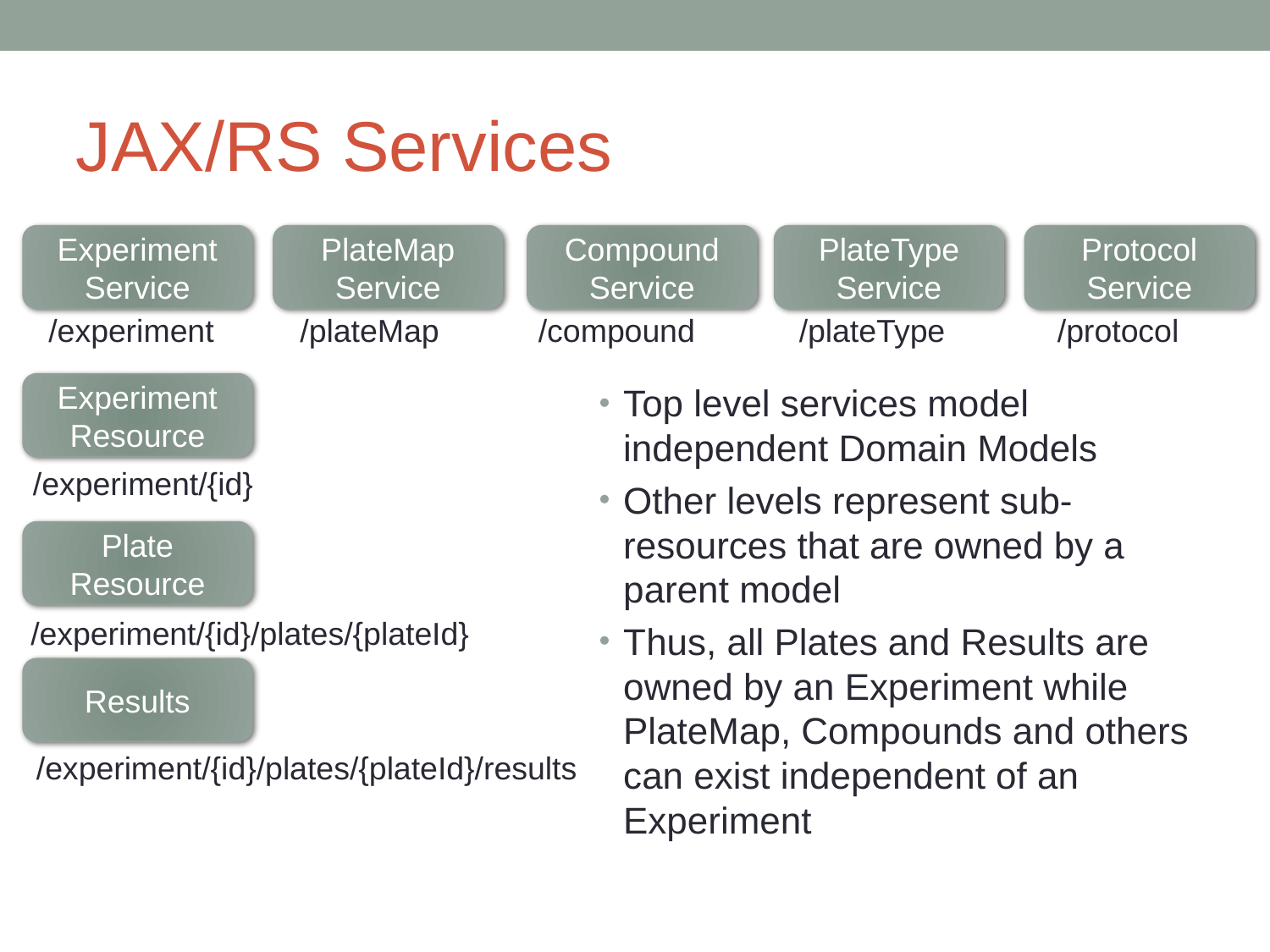

JAX/RS Services
Experiment
Service
PlateMap
Service
Compound
Service
PlateType
Service
Protocol
Service
/experiment
/plateMap
/compound
/plateType
/protocol
Experiment
Resource
Top level services model independent Domain Models
Other levels represent sub-resources that are owned by a parent model
Thus, all Plates and Results are owned by an Experiment while PlateMap, Compounds and others can exist independent of an Experiment
/experiment/{id}
Plate
Resource
/experiment/{id}/plates/{plateId}
Results
/experiment/{id}/plates/{plateId}/results